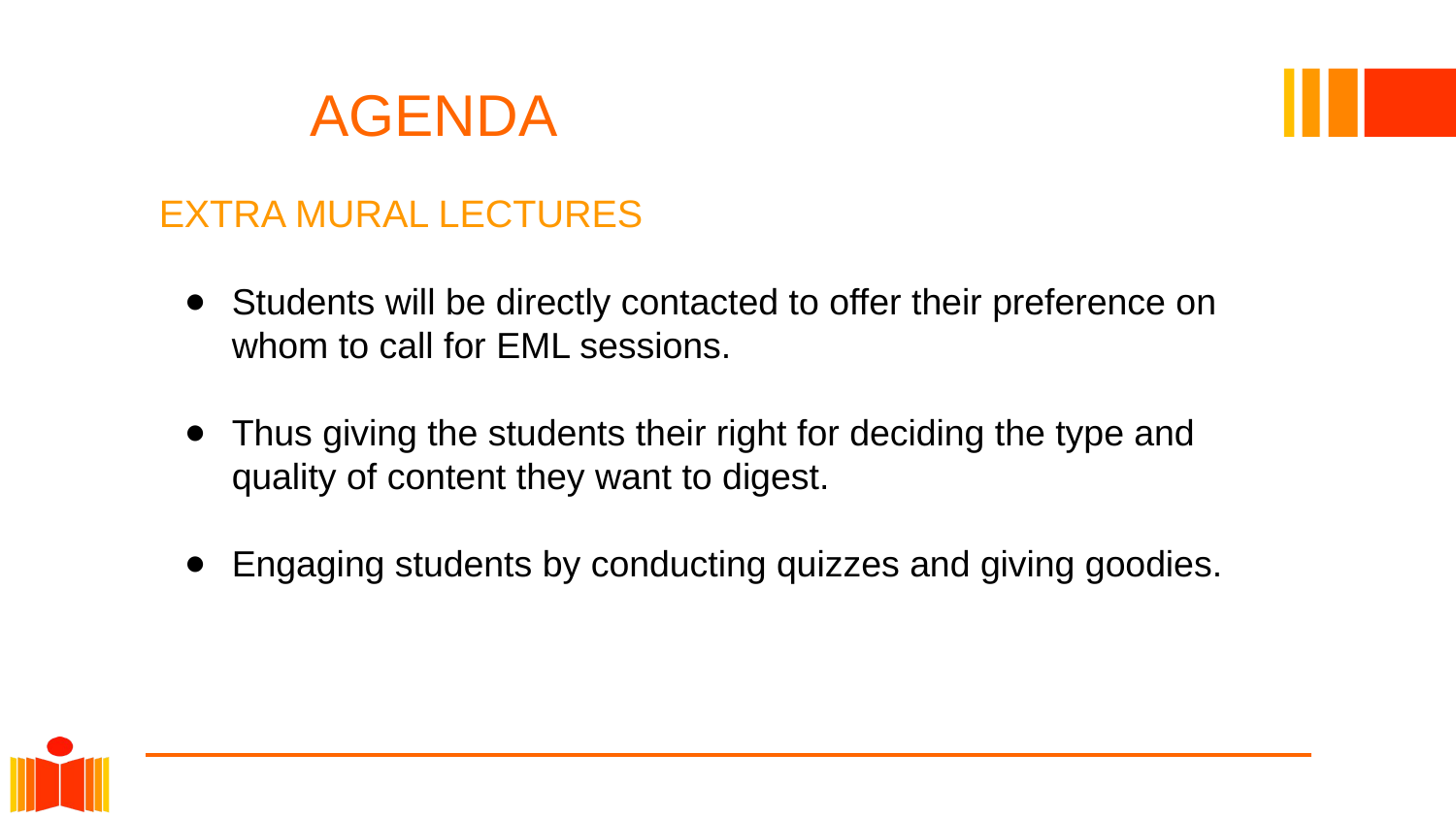

# AGENDA
EXTRA MURAL LECTURES

Students will be directly contacted to offer their preference on whom to call for EML sessions.
Thus giving the students their right for deciding the type and quality of content they want to digest.
Engaging students by conducting quizzes and giving goodies.